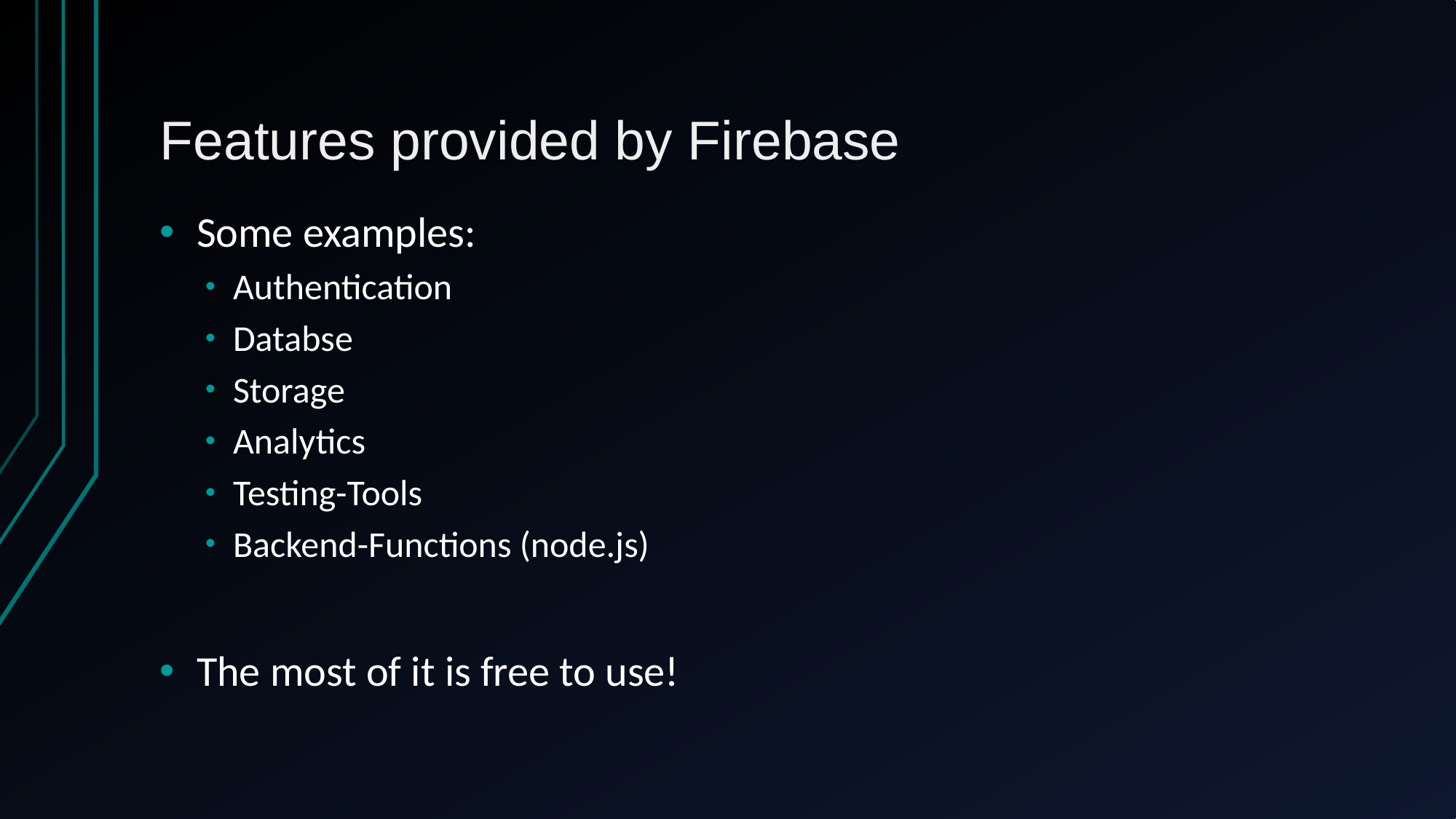

# Features provided by Firebase
Some examples:
Authentication
Databse
Storage
Analytics
Testing-Tools
Backend-Functions (node.js)

The most of it is free to use!